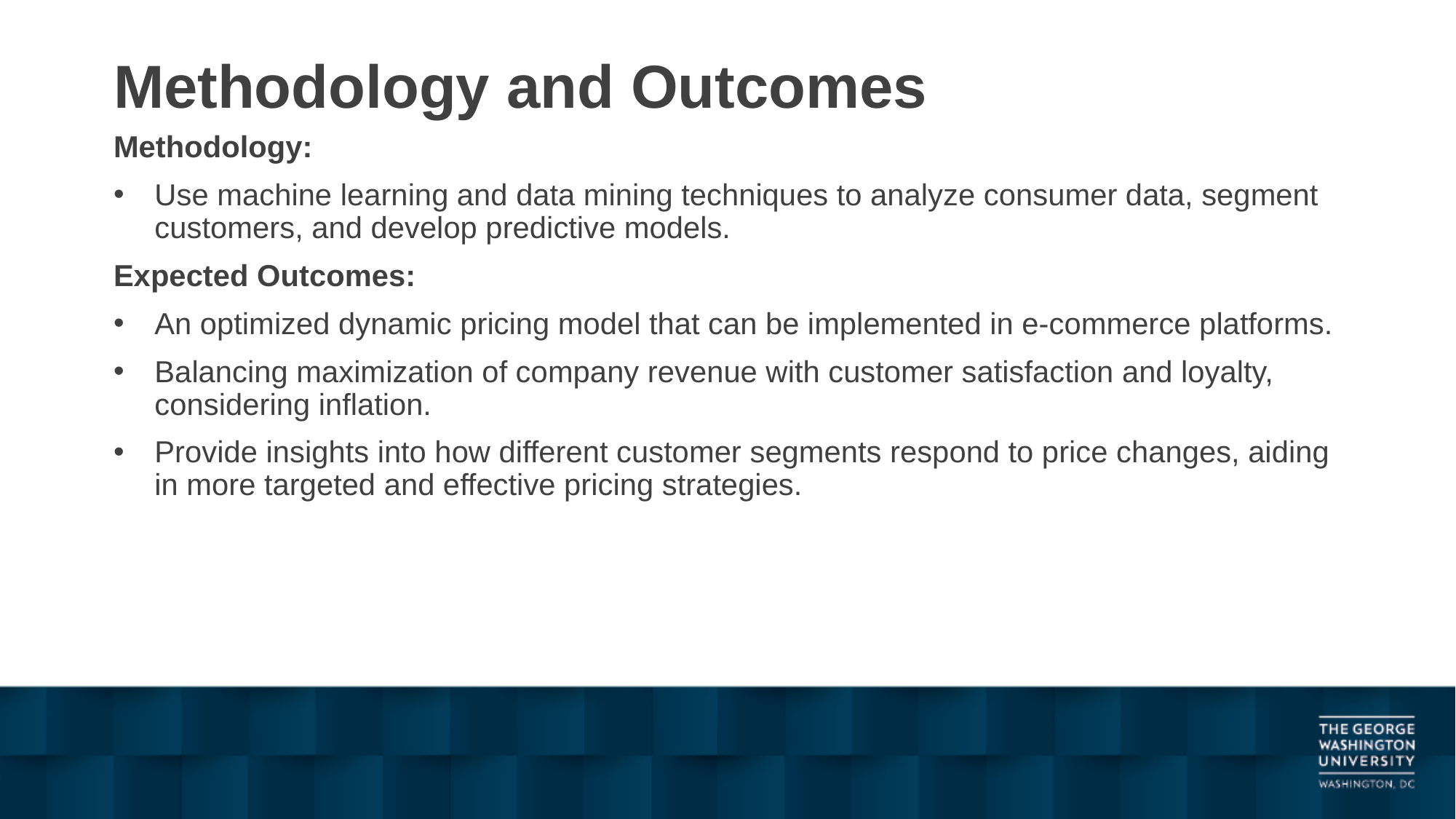

# Methodology and Outcomes
Methodology:
Use machine learning and data mining techniques to analyze consumer data, segment customers, and develop predictive models.
Expected Outcomes:
An optimized dynamic pricing model that can be implemented in e-commerce platforms.
Balancing maximization of company revenue with customer satisfaction and loyalty, considering inflation.
Provide insights into how different customer segments respond to price changes, aiding in more targeted and effective pricing strategies.